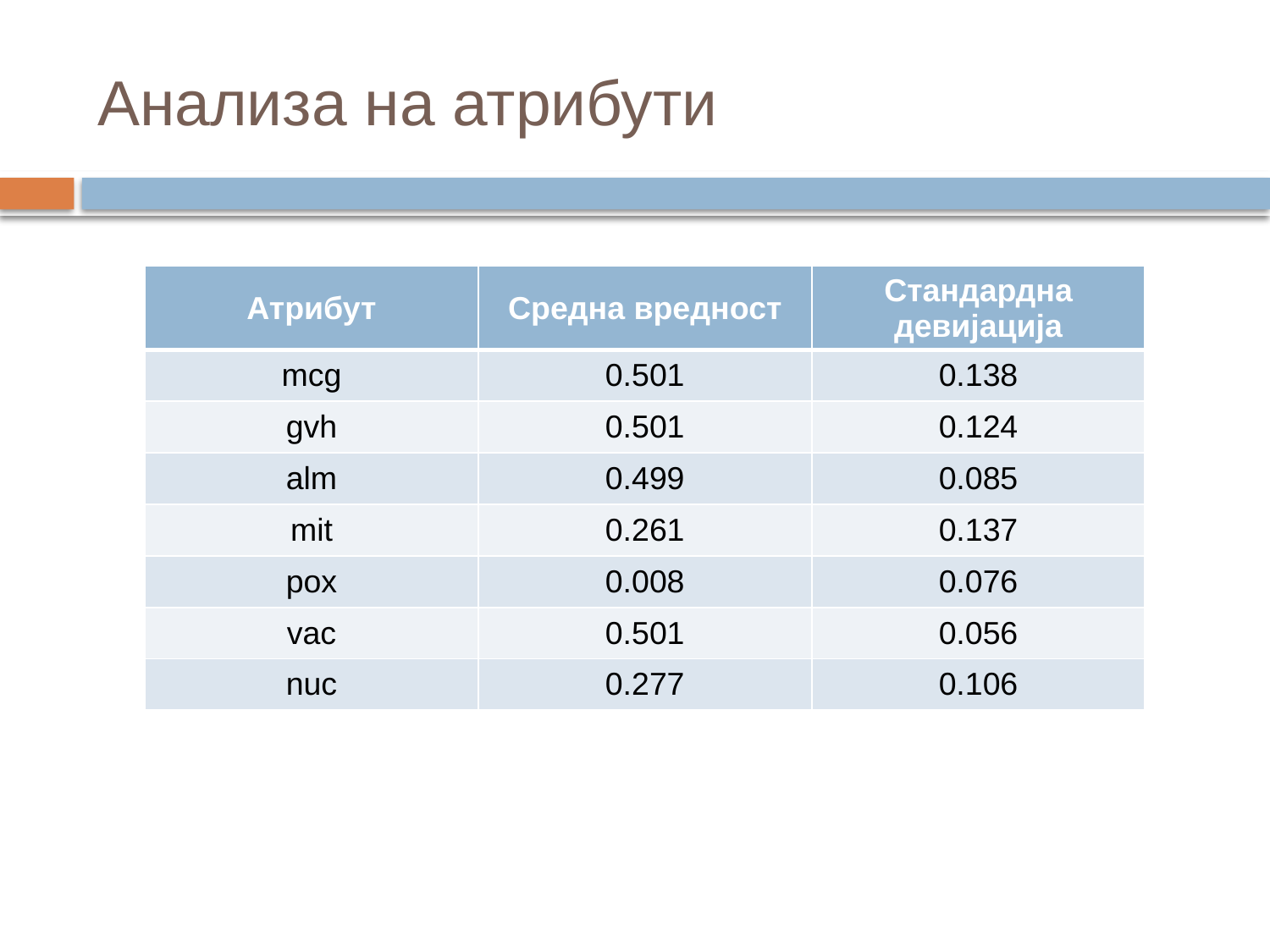

# Анализа на атрибути
| Атрибут | Средна вредност | Стандардна девијација |
| --- | --- | --- |
| mcg | 0.501 | 0.138 |
| gvh | 0.501 | 0.124 |
| alm | 0.499 | 0.085 |
| mit | 0.261 | 0.137 |
| pox | 0.008 | 0.076 |
| vac | 0.501 | 0.056 |
| nuc | 0.277 | 0.106 |